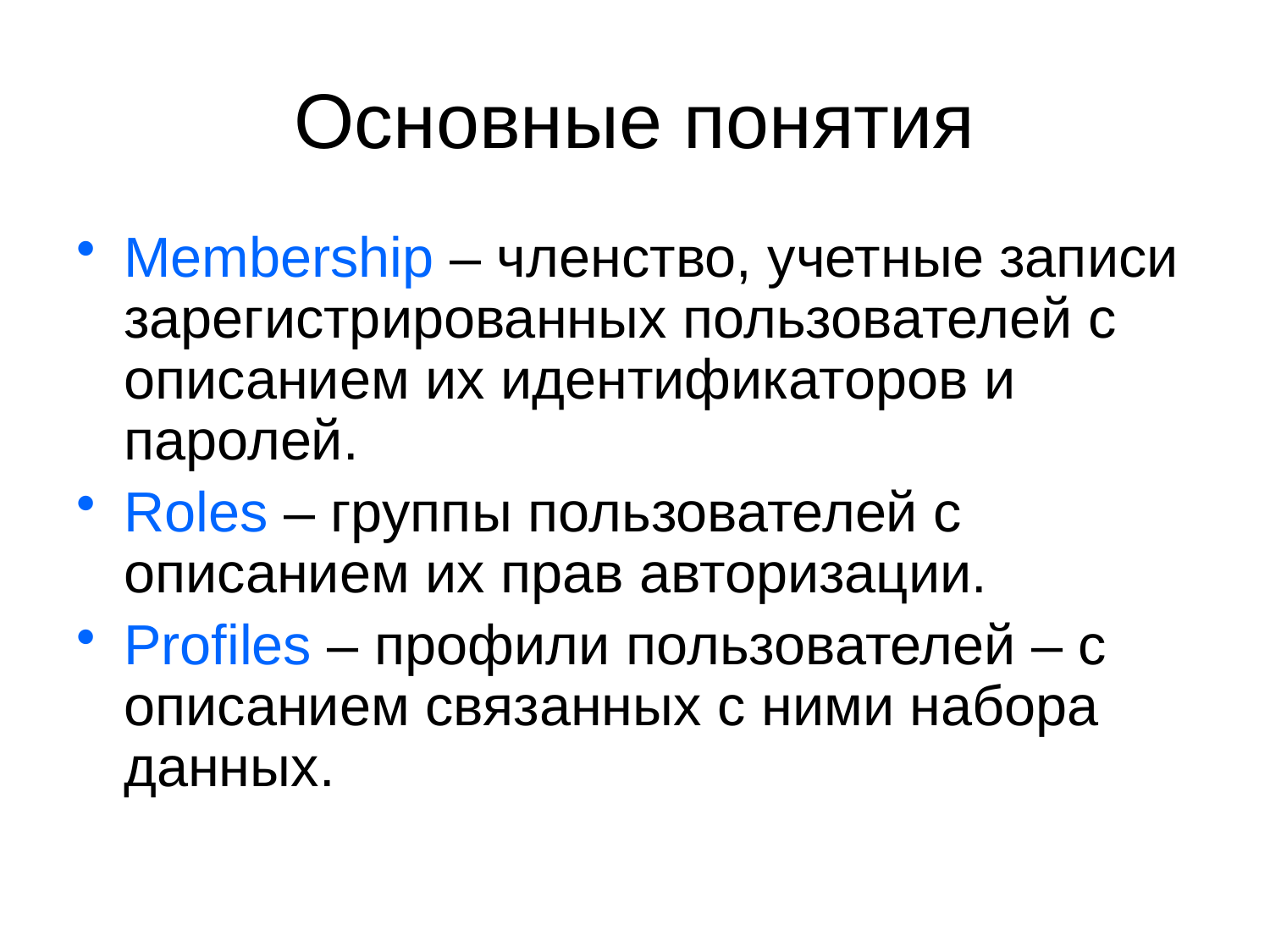

# Основные понятия
Membership – членство, учетные записи зарегистрированных пользователей с описанием их идентификаторов и паролей.
Roles – группы пользователей с описанием их прав авторизации.
Profiles – профили пользователей – с описанием связанных с ними набора данных.